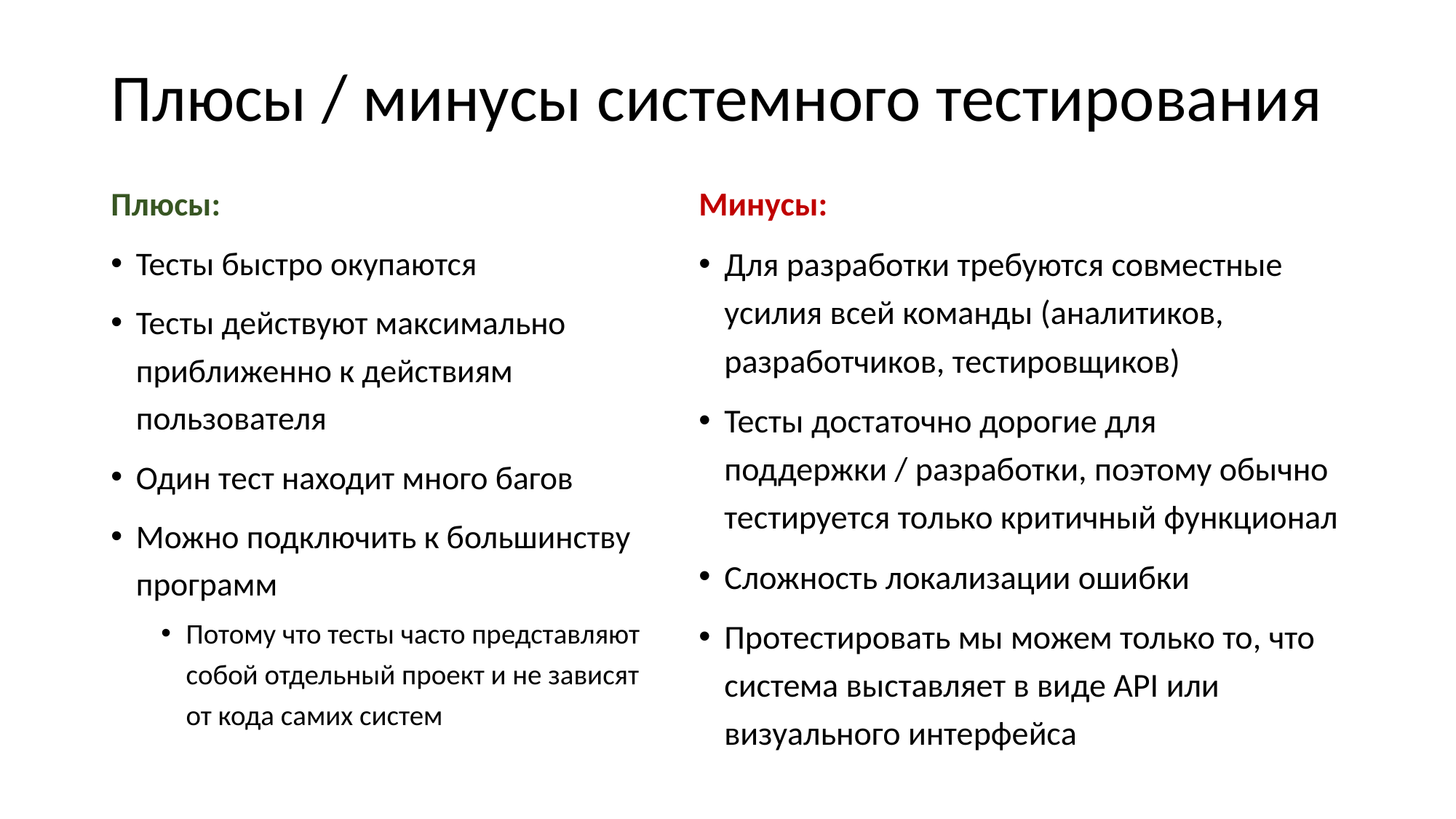

# Плюсы / минусы системного тестирования
Плюсы:
Тесты быстро окупаются
Тесты действуют максимально приближенно к действиям пользователя
Один тест находит много багов
Можно подключить к большинству программ
Потому что тесты часто представляют собой отдельный проект и не зависят от кода самих систем
Минусы:
Для разработки требуются совместные усилия всей команды (аналитиков, разработчиков, тестировщиков)
Тесты достаточно дорогие для поддержки / разработки, поэтому обычно тестируется только критичный функционал
Сложность локализации ошибки
Протестировать мы можем только то, что система выставляет в виде API или визуального интерфейса